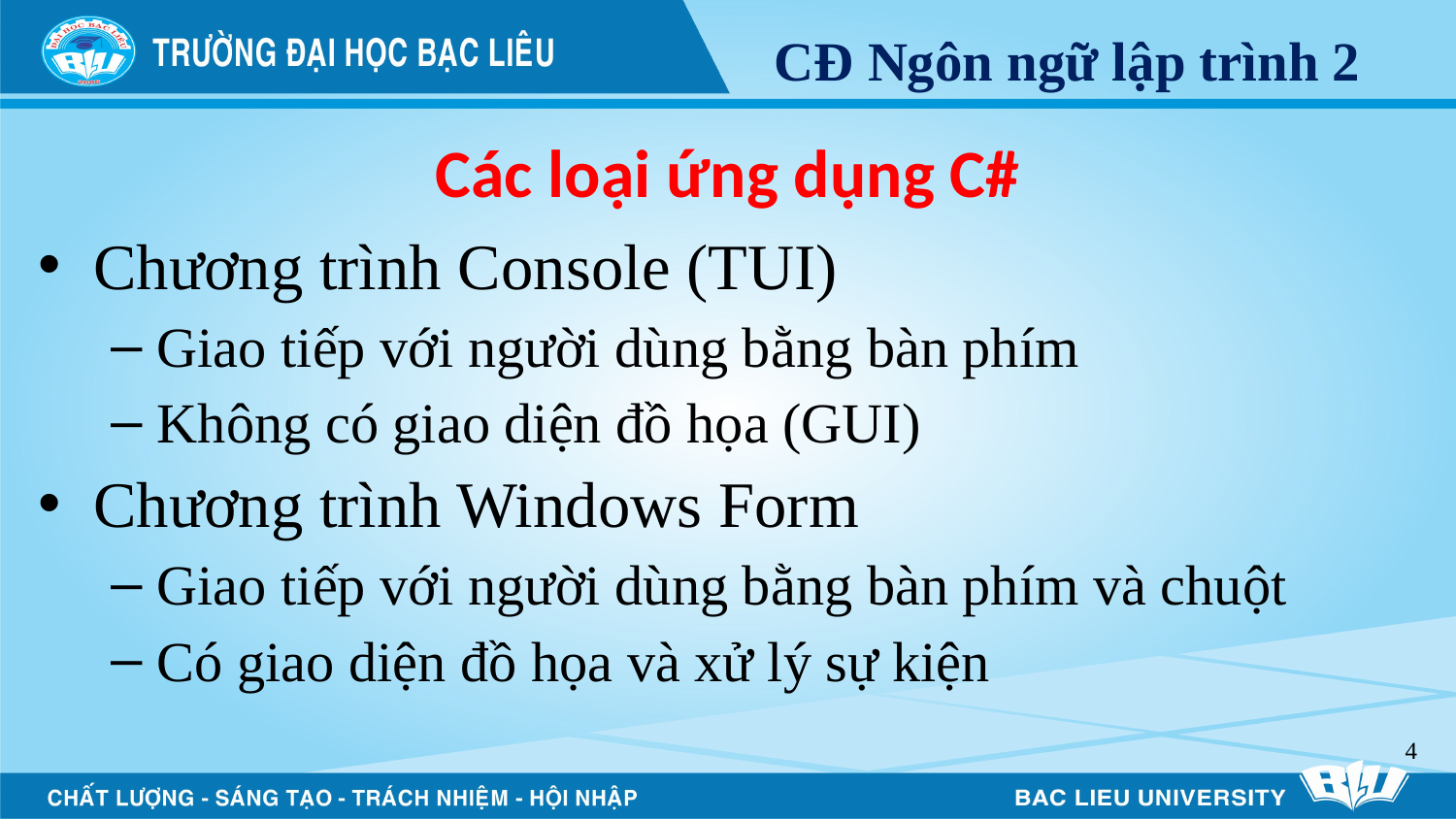

# Các loại ứng dụng C#
Chương trình Console (TUI)
Giao tiếp với người dùng bằng bàn phím
Không có giao diện đồ họa (GUI)
Chương trình Windows Form
Giao tiếp với người dùng bằng bàn phím và chuột
Có giao diện đồ họa và xử lý sự kiện
4